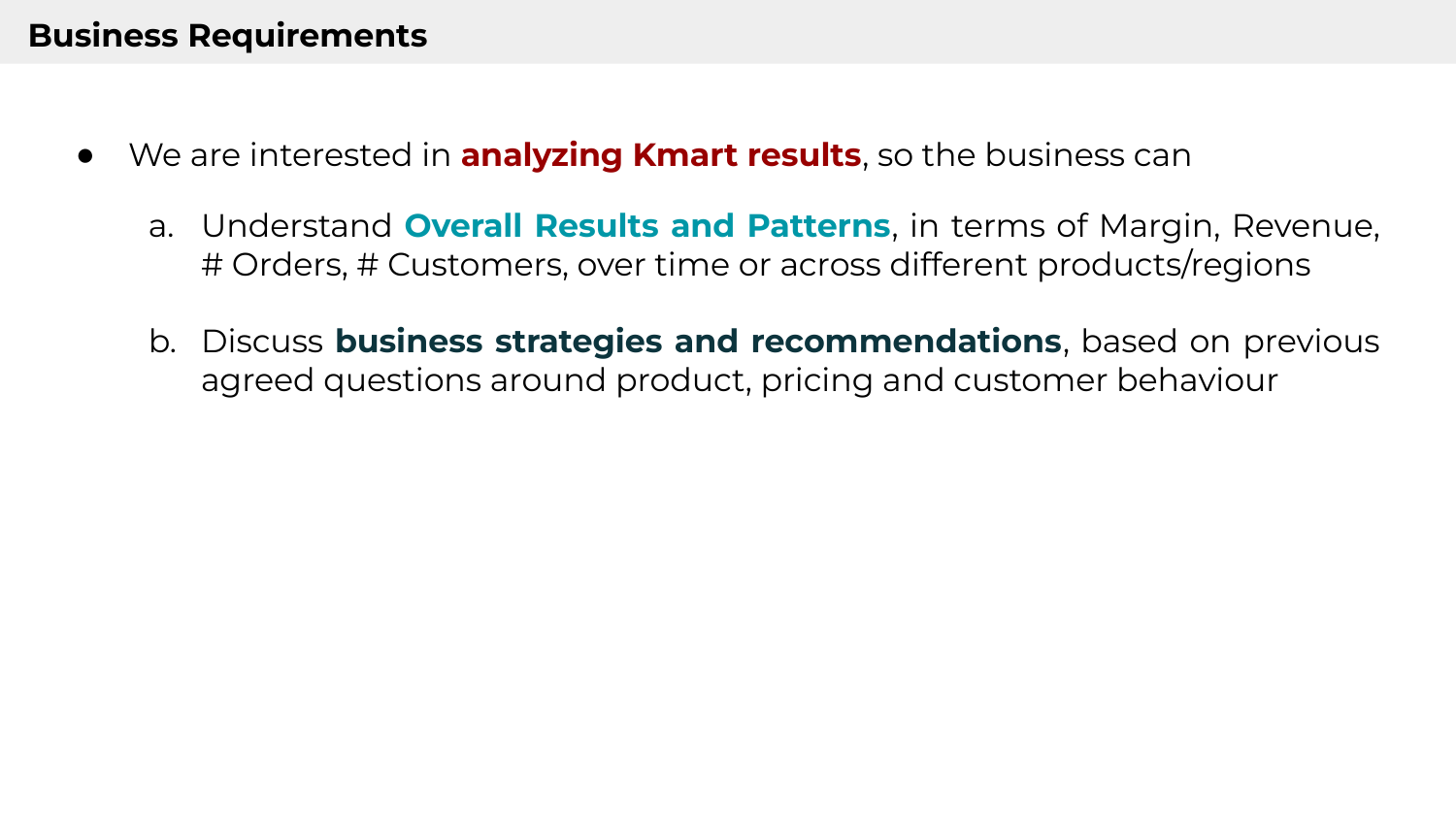

Business Requirements
We are interested in analyzing Kmart results, so the business can

Understand Overall Results and Patterns, in terms of Margin, Revenue, # Orders, # Customers, over time or across different products/regions

Discuss business strategies and recommendations, based on previous agreed questions around product, pricing and customer behaviour